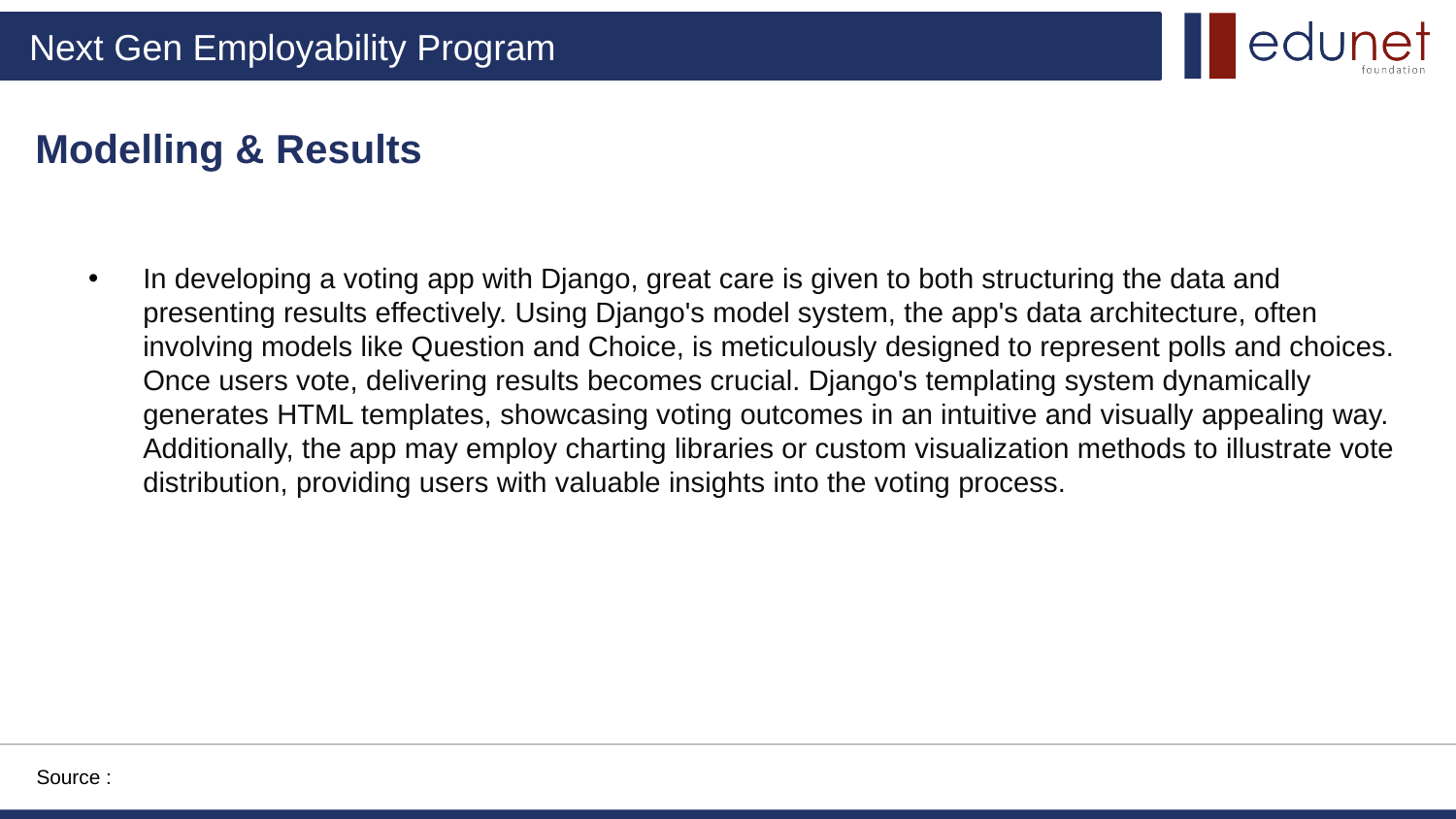

Modelling & Results
In developing a voting app with Django, great care is given to both structuring the data and presenting results effectively. Using Django's model system, the app's data architecture, often involving models like Question and Choice, is meticulously designed to represent polls and choices. Once users vote, delivering results becomes crucial. Django's templating system dynamically generates HTML templates, showcasing voting outcomes in an intuitive and visually appealing way. Additionally, the app may employ charting libraries or custom visualization methods to illustrate vote distribution, providing users with valuable insights into the voting process.
Source :